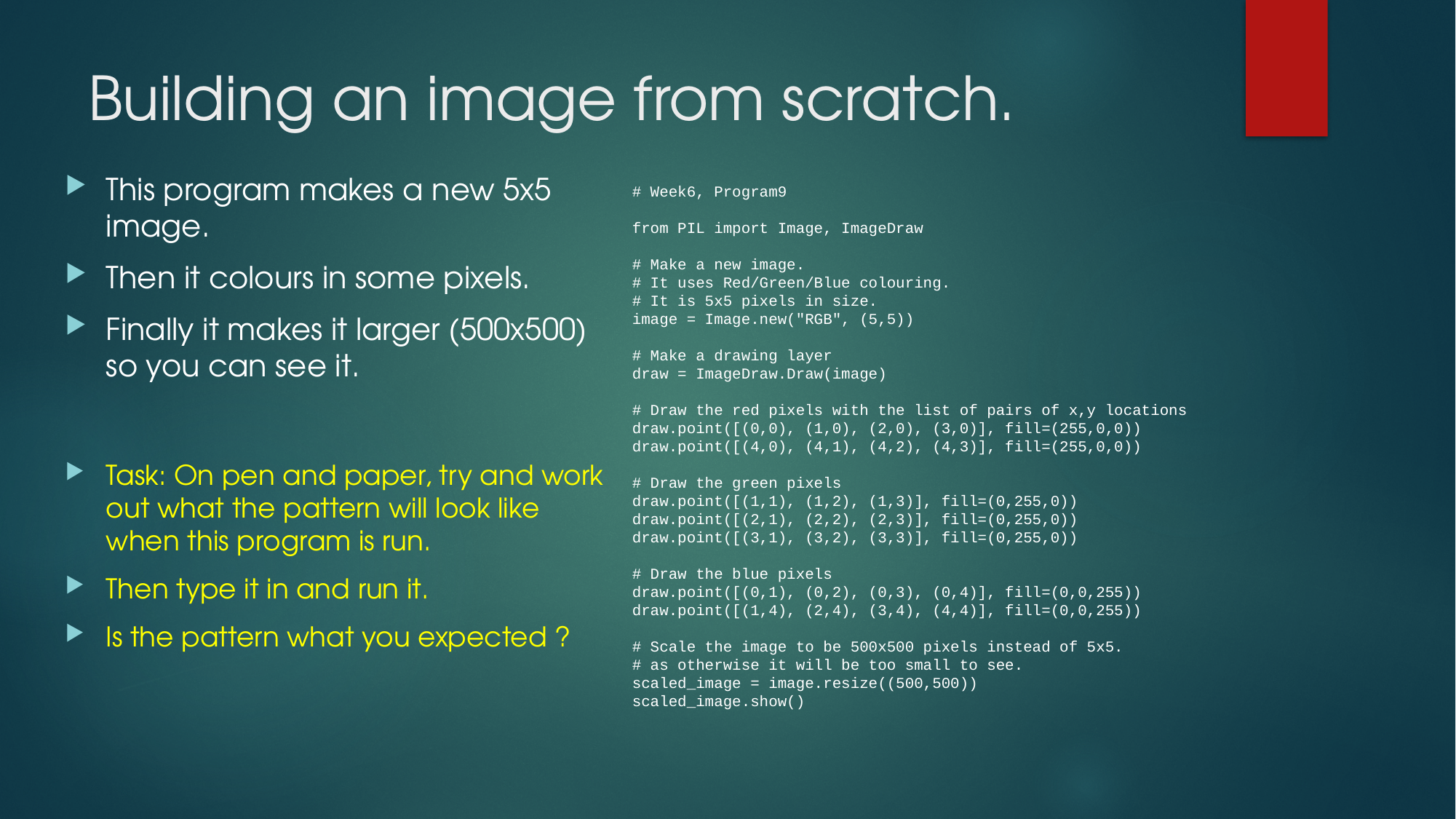

# Building an image from scratch.
This program makes a new 5x5 image.
Then it colours in some pixels.
Finally it makes it larger (500x500) so you can see it.

# Week6, Program9

from PIL import Image, ImageDraw

# Make a new image.
# It uses Red/Green/Blue colouring.
# It is 5x5 pixels in size.
image = Image.new("RGB", (5,5))

# Make a drawing layer
draw = ImageDraw.Draw(image)

# Draw the red pixels with the list of pairs of x,y locations
draw.point([(0,0), (1,0), (2,0), (3,0)], fill=(255,0,0))
draw.point([(4,0), (4,1), (4,2), (4,3)], fill=(255,0,0))

# Draw the green pixels
draw.point([(1,1), (1,2), (1,3)], fill=(0,255,0))
draw.point([(2,1), (2,2), (2,3)], fill=(0,255,0))
draw.point([(3,1), (3,2), (3,3)], fill=(0,255,0))

# Draw the blue pixels
draw.point([(0,1), (0,2), (0,3), (0,4)], fill=(0,0,255))
draw.point([(1,4), (2,4), (3,4), (4,4)], fill=(0,0,255))

# Scale the image to be 500x500 pixels instead of 5x5.
# as otherwise it will be too small to see.
scaled_image = image.resize((500,500))
scaled_image.show()

Task: On pen and paper, try and work out what the pattern will look like when this program is run.
Then type it in and run it.
Is the pattern what you expected ?